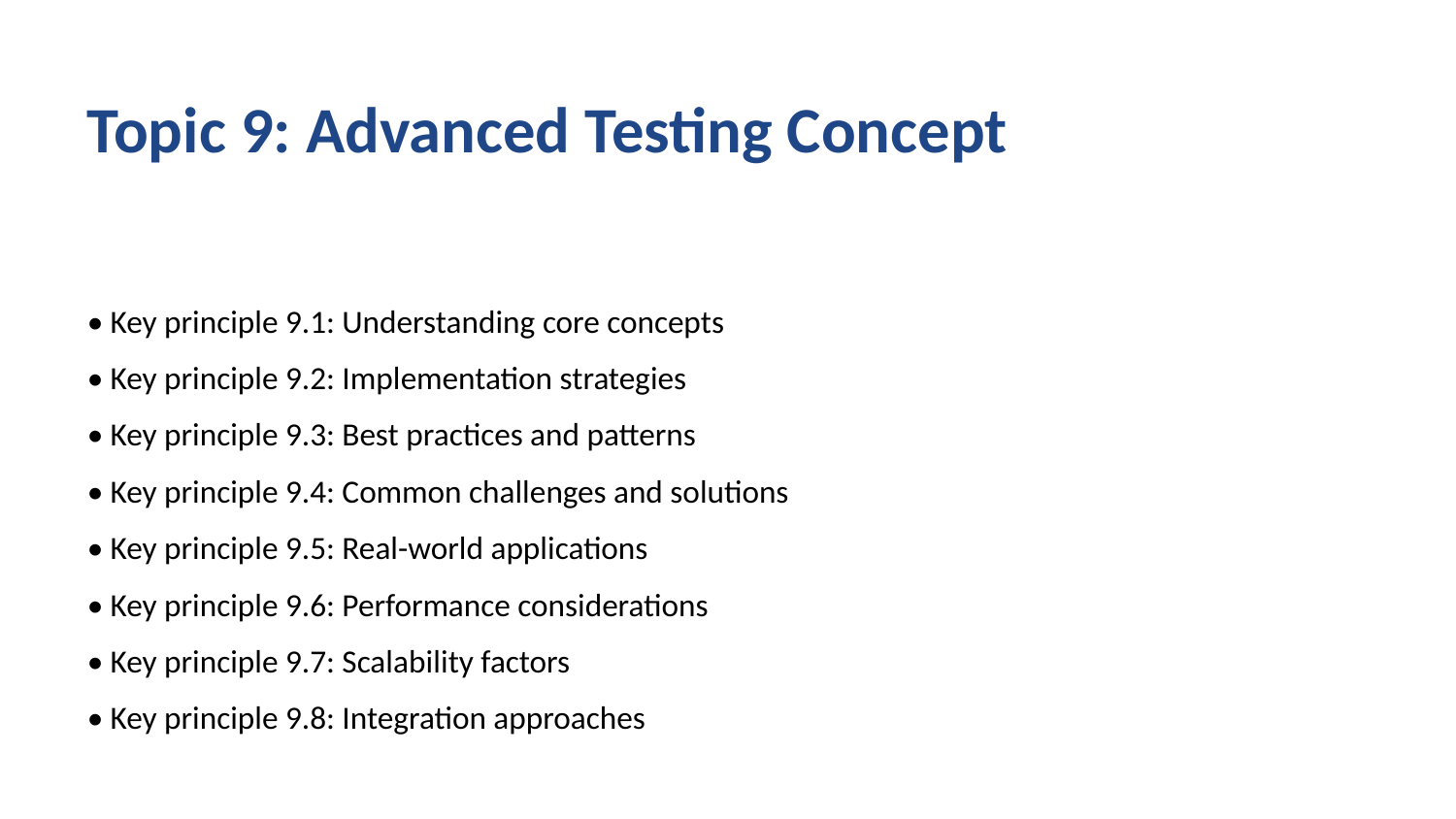

Topic 9: Advanced Testing Concept
• Key principle 9.1: Understanding core concepts
• Key principle 9.2: Implementation strategies
• Key principle 9.3: Best practices and patterns
• Key principle 9.4: Common challenges and solutions
• Key principle 9.5: Real-world applications
• Key principle 9.6: Performance considerations
• Key principle 9.7: Scalability factors
• Key principle 9.8: Integration approaches